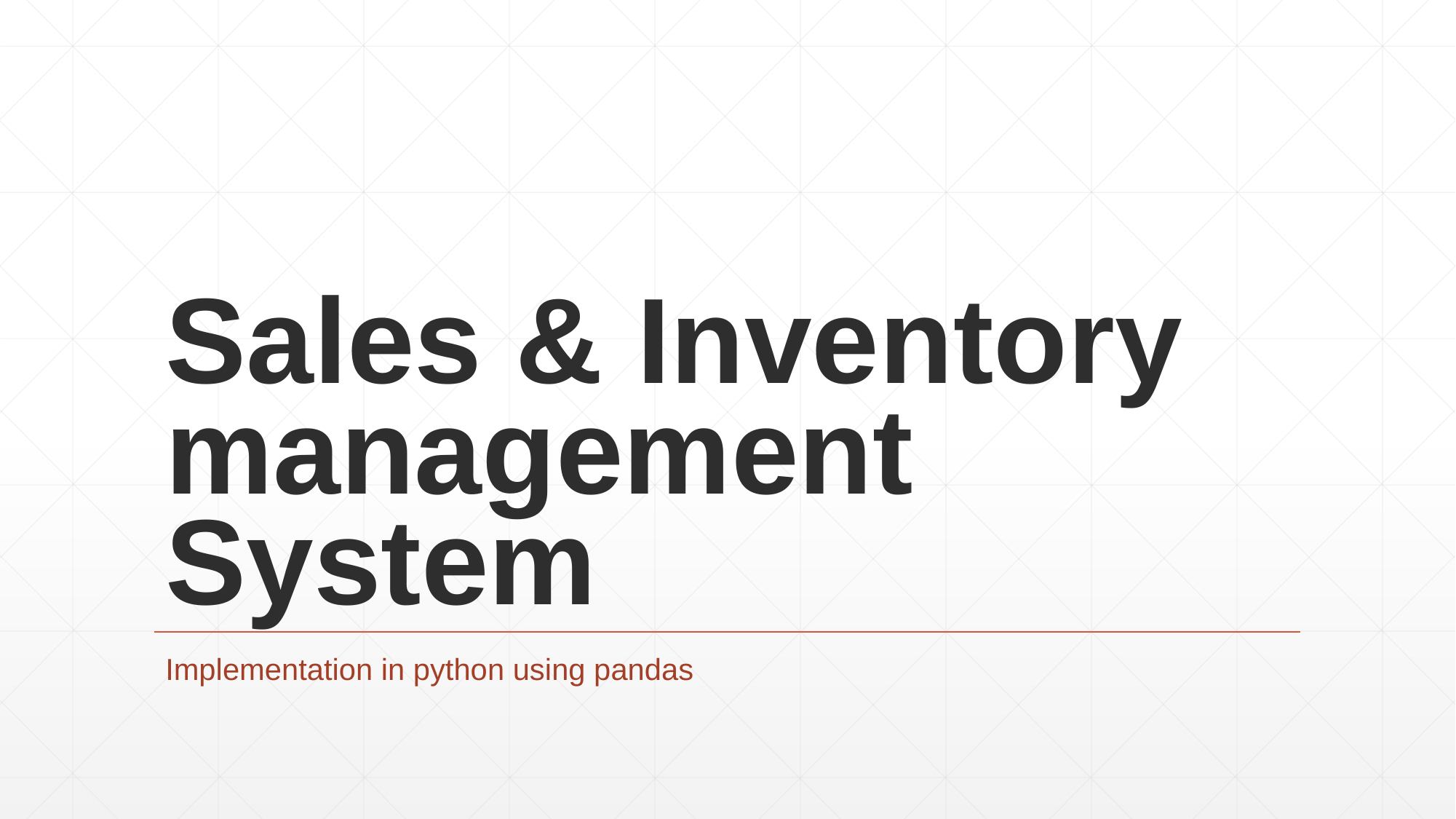

# Sales & Inventory management System
Implementation in python using pandas